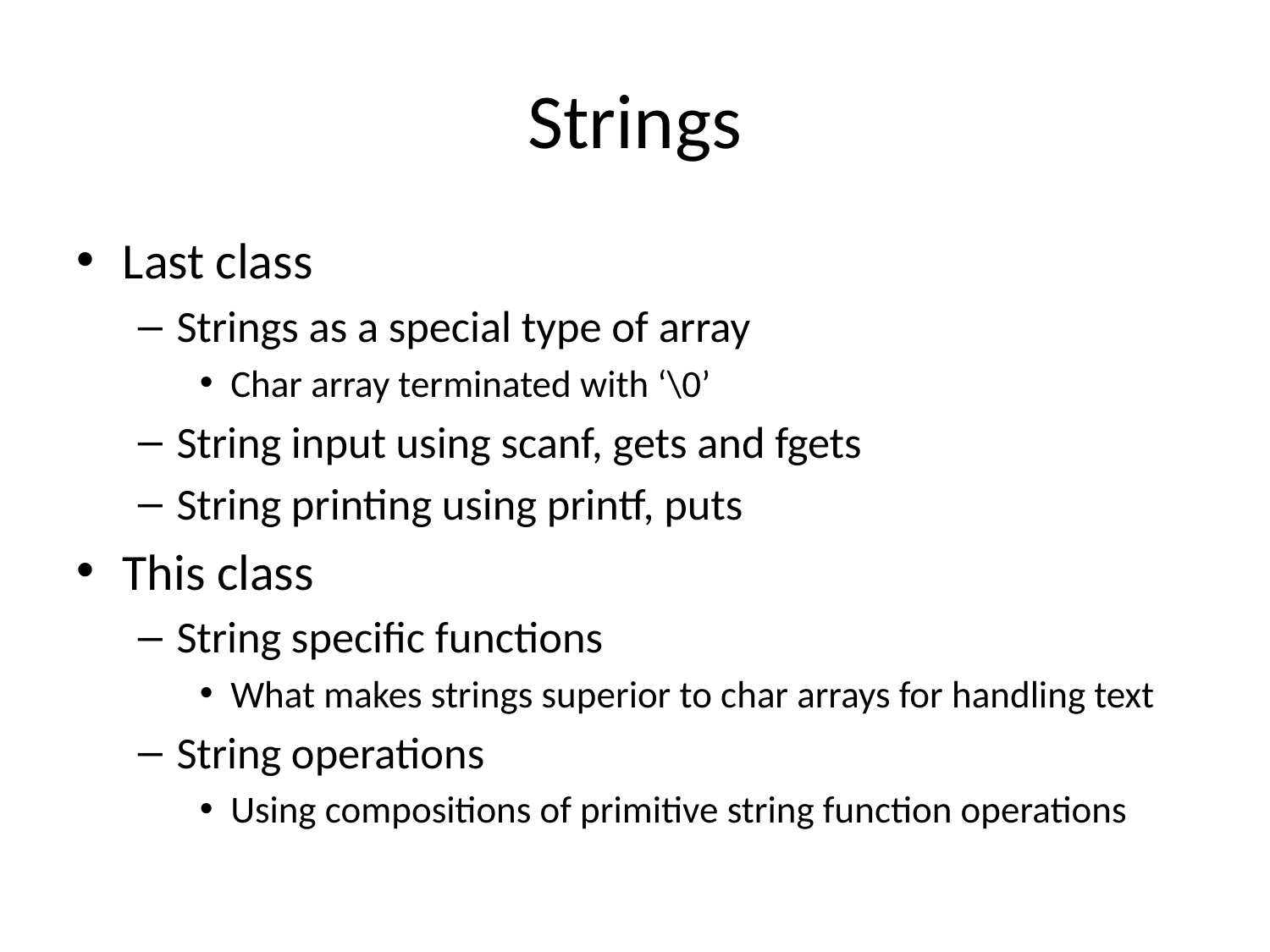

# Strings
Last class
Strings as a special type of array
Char array terminated with ‘\0’
String input using scanf, gets and fgets
String printing using printf, puts
This class
String specific functions
What makes strings superior to char arrays for handling text
String operations
Using compositions of primitive string function operations